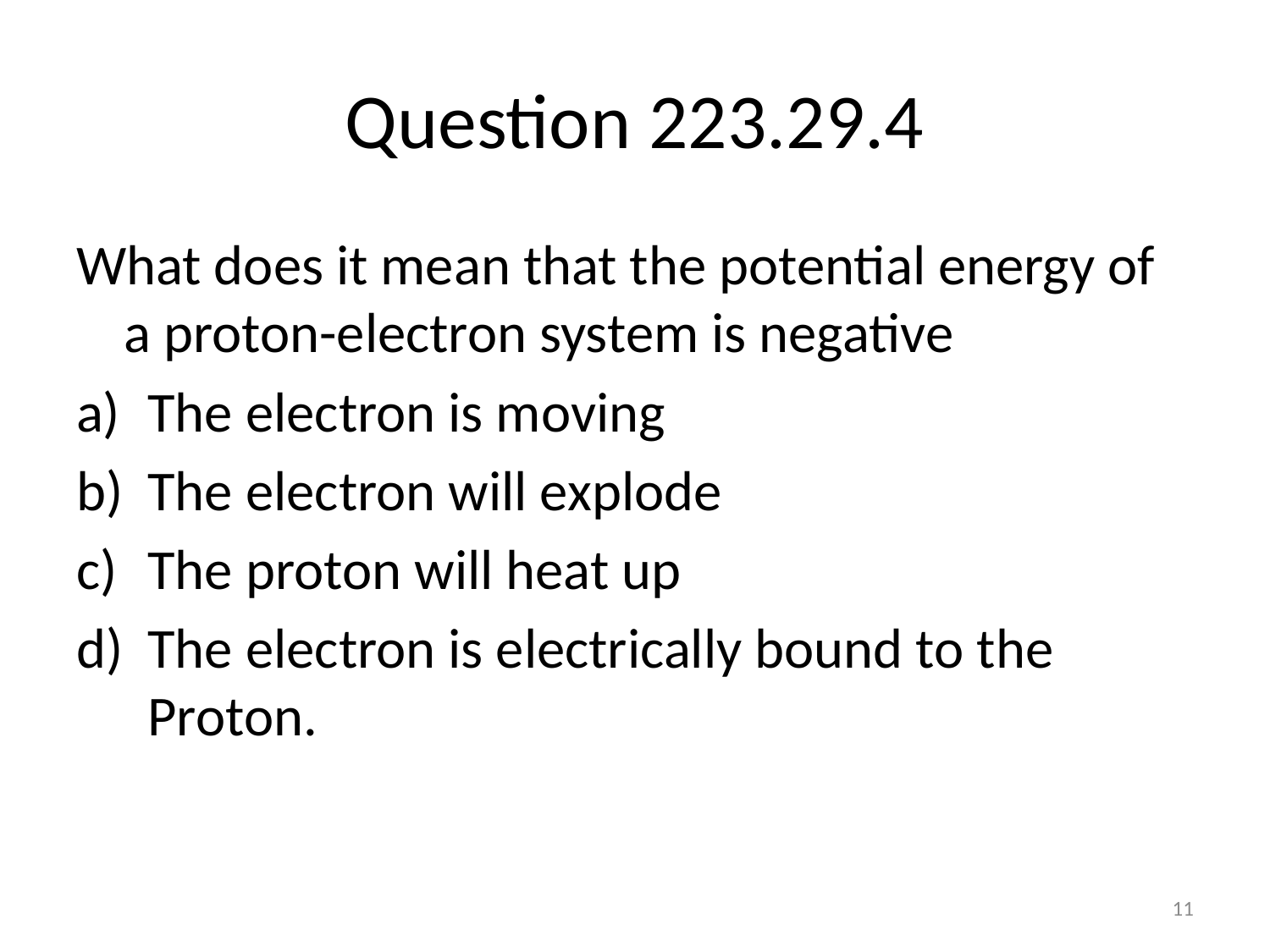

# Question 223.29.4
What does it mean that the potential energy of a proton-electron system is negative
The electron is moving
The electron will explode
The proton will heat up
The electron is electrically bound to the Proton.
11